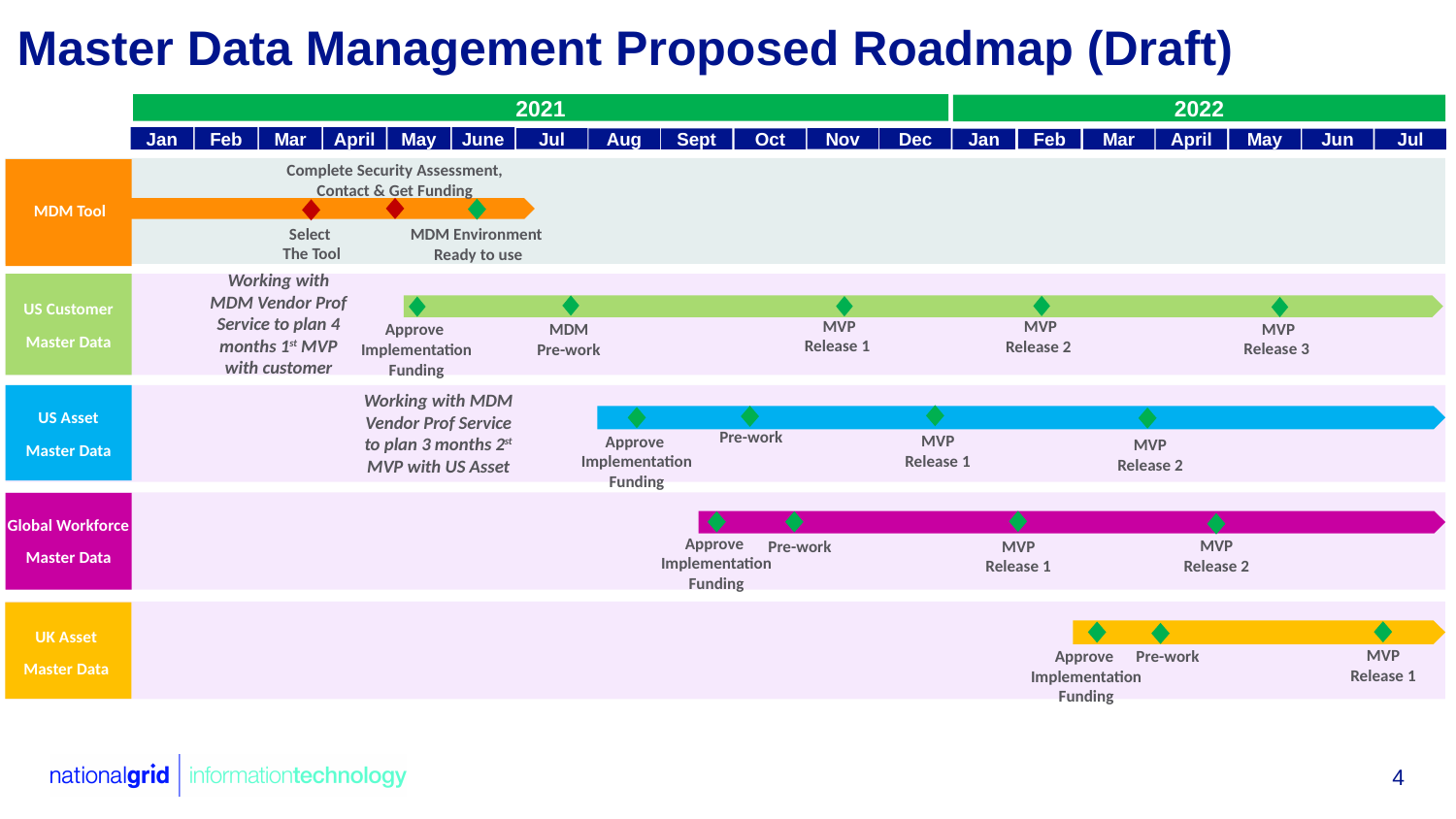

Tools
# Master Data Management Proposed Roadmap (Draft)
2021
2022
Jan
Feb
Mar
April
May
June
Jul
Nov
Dec
Aug
Sept
Oct
Mar
April
May
Jun
Jul
Jan
Feb

Complete Security Assessment, Contact & Get Funding

MDM Tool

Select
The Tool
MDM Environment
Ready to use
Working with MDM Vendor Prof Service to plan 4 months 1st MVP with customer

US Customer
Master Data
MVP
Release 1
MVP
Release 2
MVP
Release 3
MDM
Pre-work
Approve
Implementation Funding

Working with MDM Vendor Prof Service to plan 3 months 2st MVP with US Asset

US Asset
Master Data
Pre-work
MVP
Release 1
Approve
Implementation Funding
MVP
Release 2

Global Workforce
Master Data
Approve
Implementation Funding
MVP
Release 2
MVP
Release 1
Pre-work

UK Asset
Master Data
MVP
Release 1
Pre-work
Approve
Implementation Funding